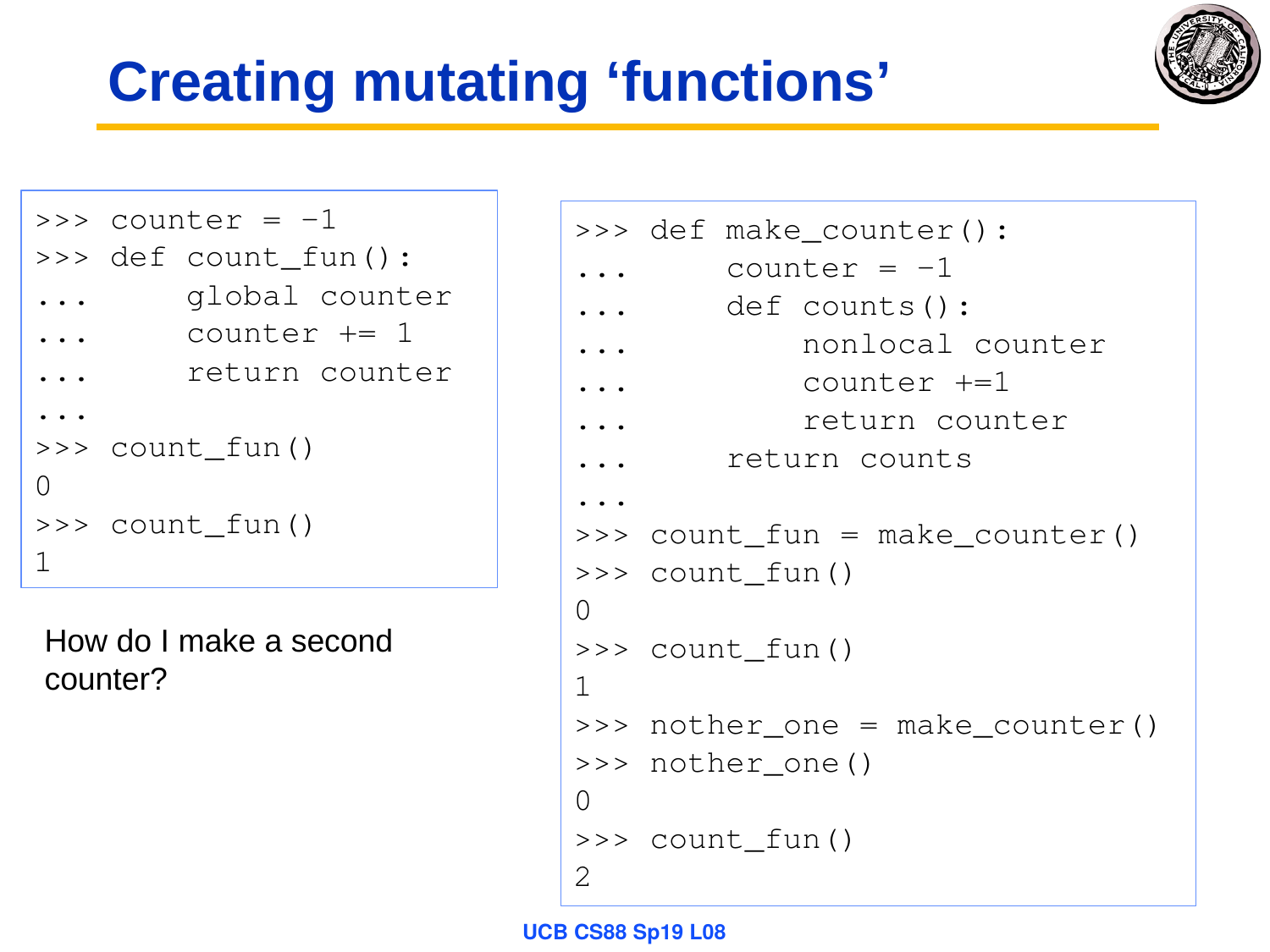

# Creating mutating ‘functions’
>>> counter = -1
>>> def count_fun():
...     global counter
...     counter += 1
...     return counter
...
>>> count_fun()
0
>>> count_fun()
1
>>> def make_counter():
...     counter = -1
...     def counts():
...         nonlocal counter
...         counter +=1
...         return counter
...     return counts
...
>>> count_fun = make_counter()
>>> count_fun()
0
>>> count_fun()
1
>>> nother_one = make_counter()
>>> nother_one()
0
>>> count_fun()
2
How do I make a second counter?
UCB CS88 Sp19 L08